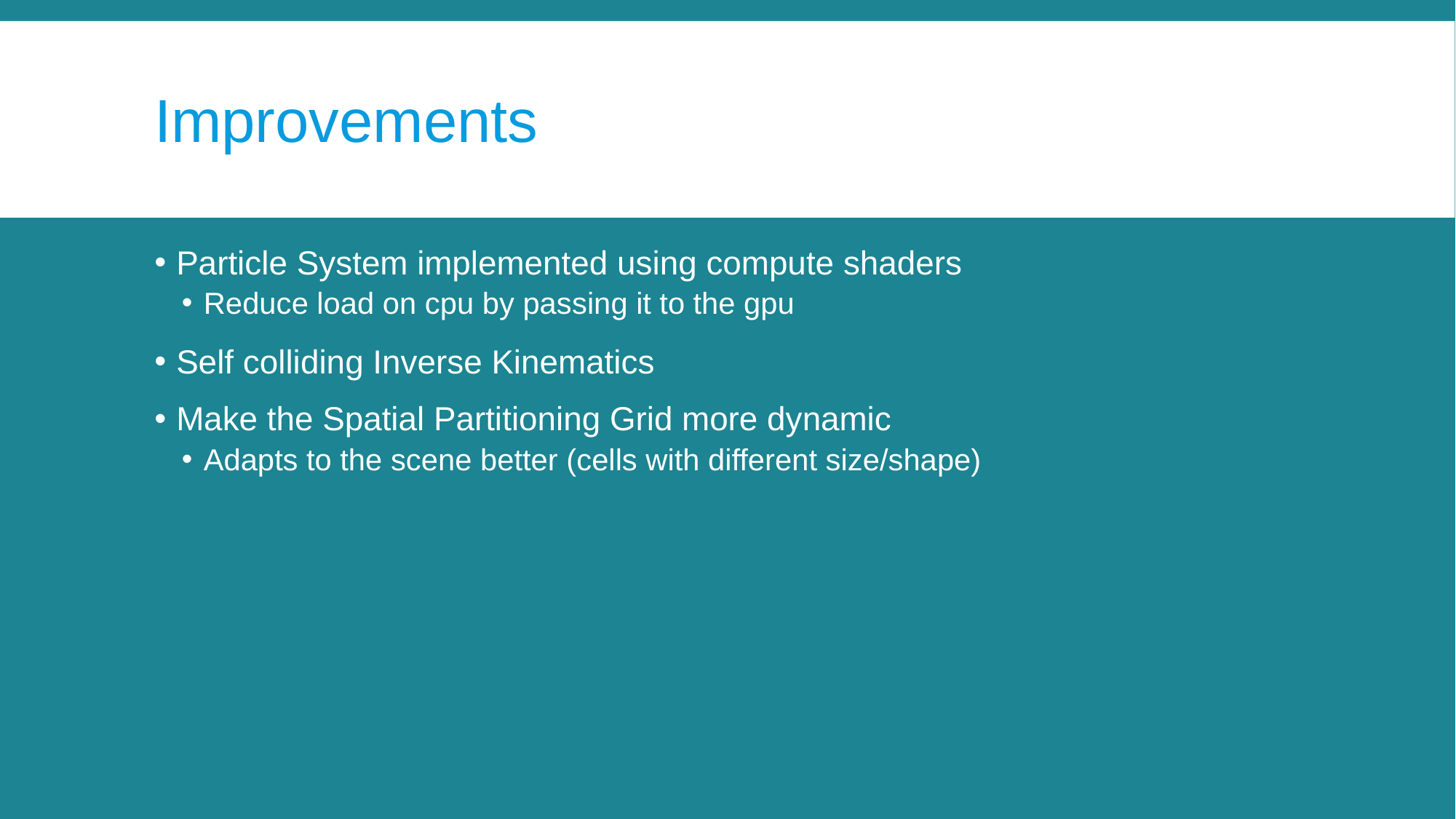

# Improvements
Particle System implemented using compute shaders
Reduce load on cpu by passing it to the gpu
Self colliding Inverse Kinematics
Make the Spatial Partitioning Grid more dynamic
Adapts to the scene better (cells with different size/shape)